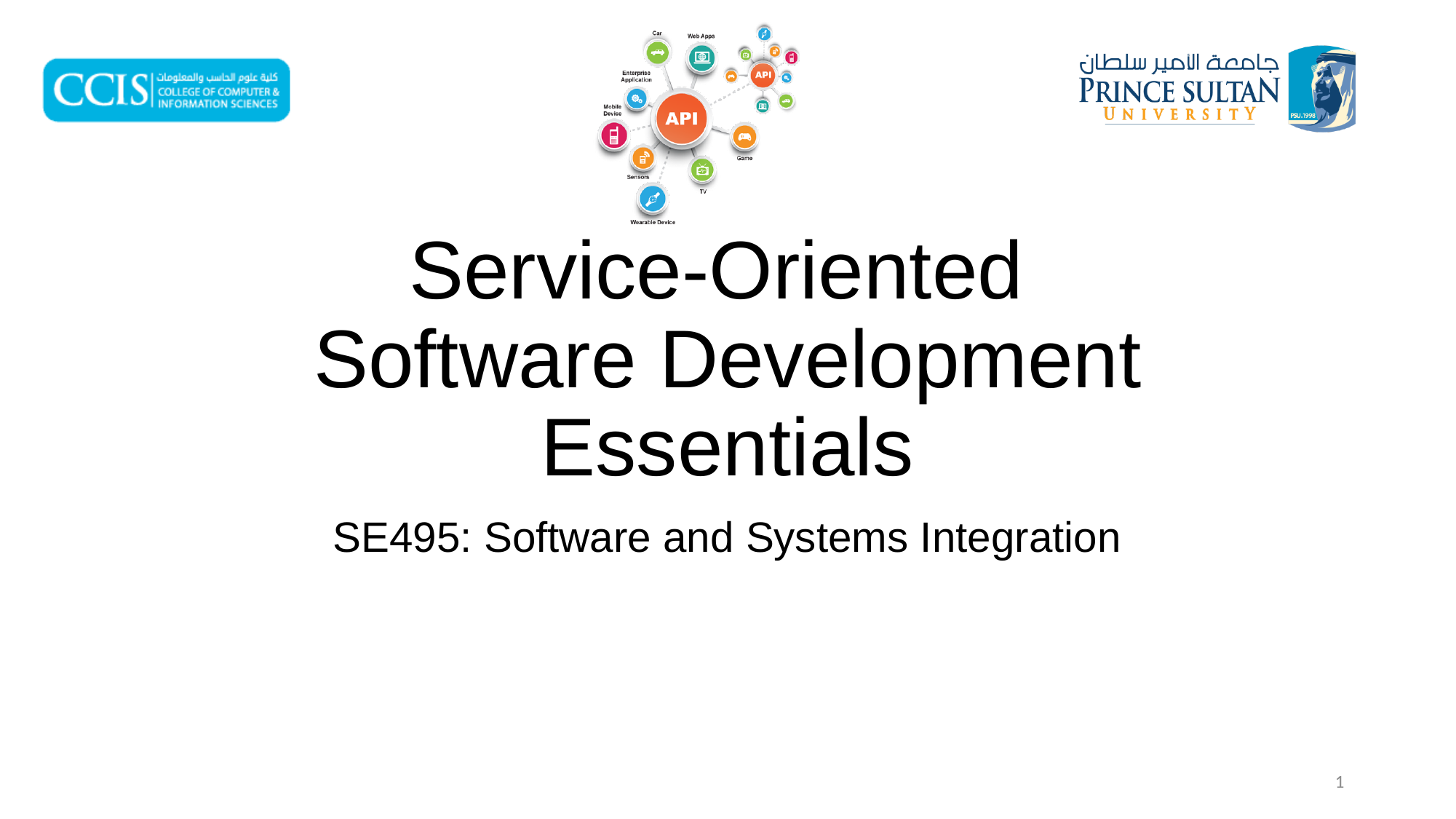

# Service-Oriented Software Development Essentials
SE495: Software and Systems Integration
1